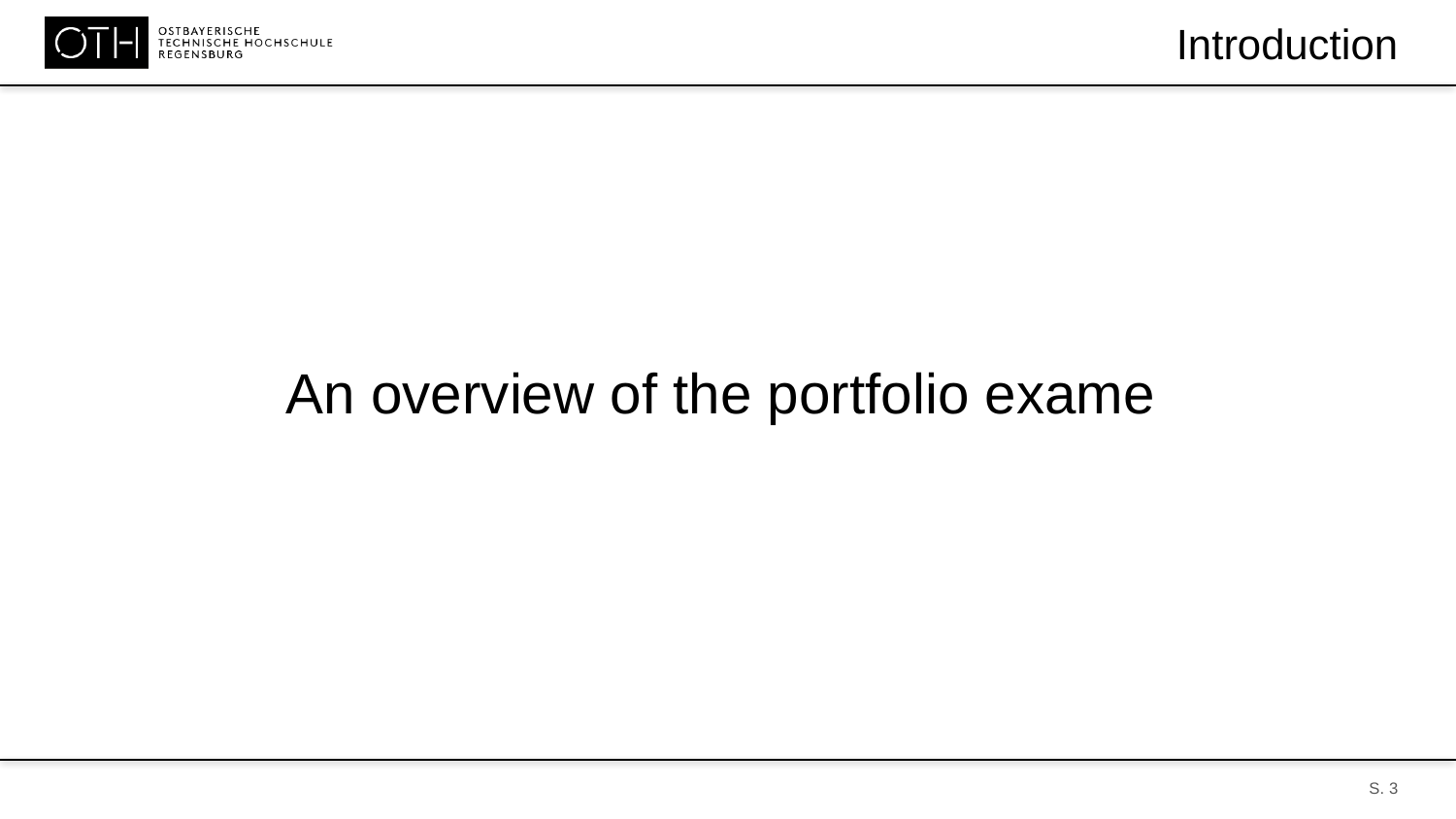

# Introduction
An overview of the portfolio exame
S. 3